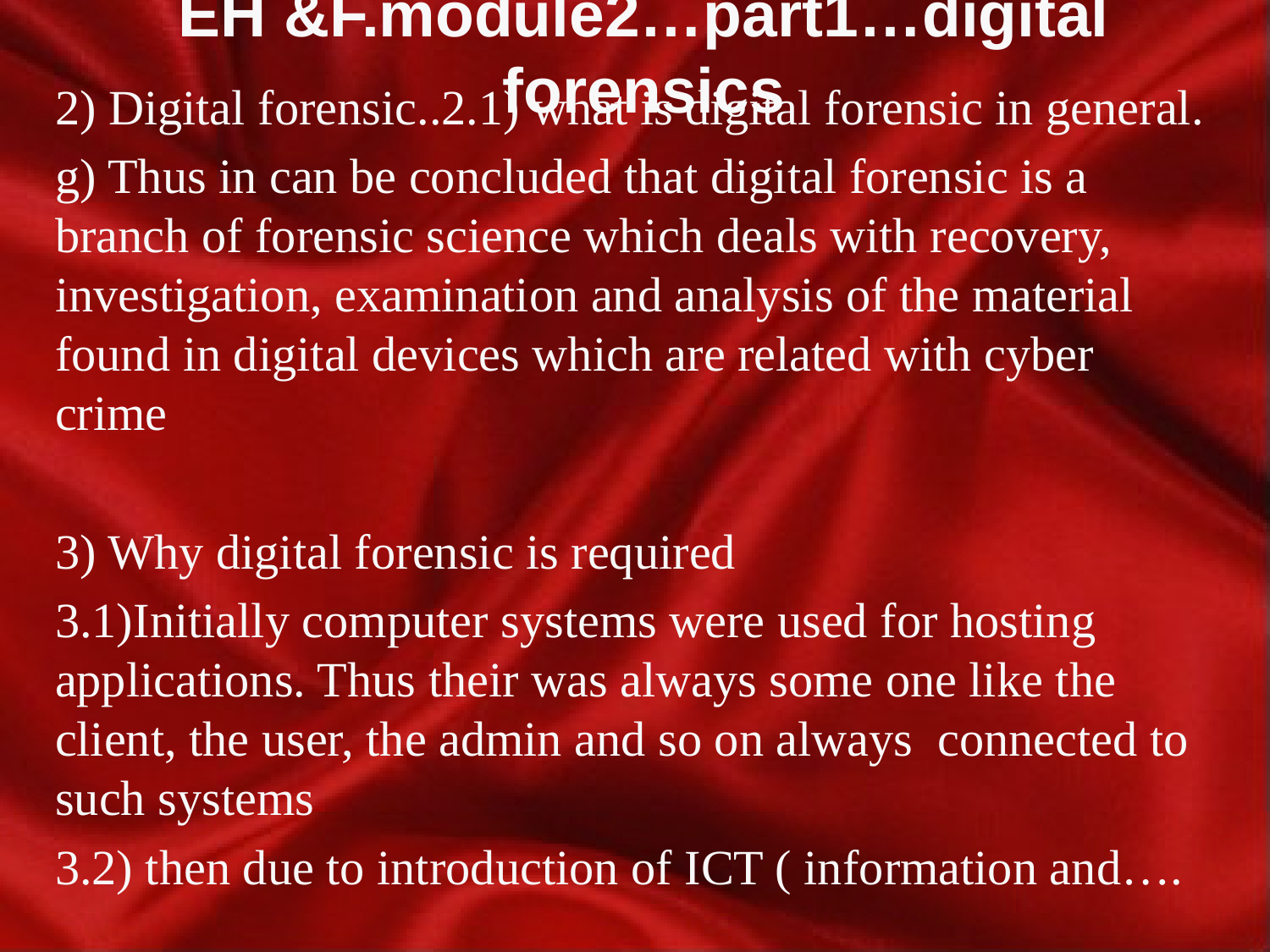

# EH &F.module2…part1…digital forensics
2) Digital forensic..2.1) what is digital forensic in general.
g) Thus in can be concluded that digital forensic is a branch of forensic science which deals with recovery, investigation, examination and analysis of the material found in digital devices which are related with cyber crime

3) Why digital forensic is required
3.1)Initially computer systems were used for hosting applications. Thus their was always some one like the client, the user, the admin and so on always  connected to such systems
3.2) then due to introduction of ICT ( information and….